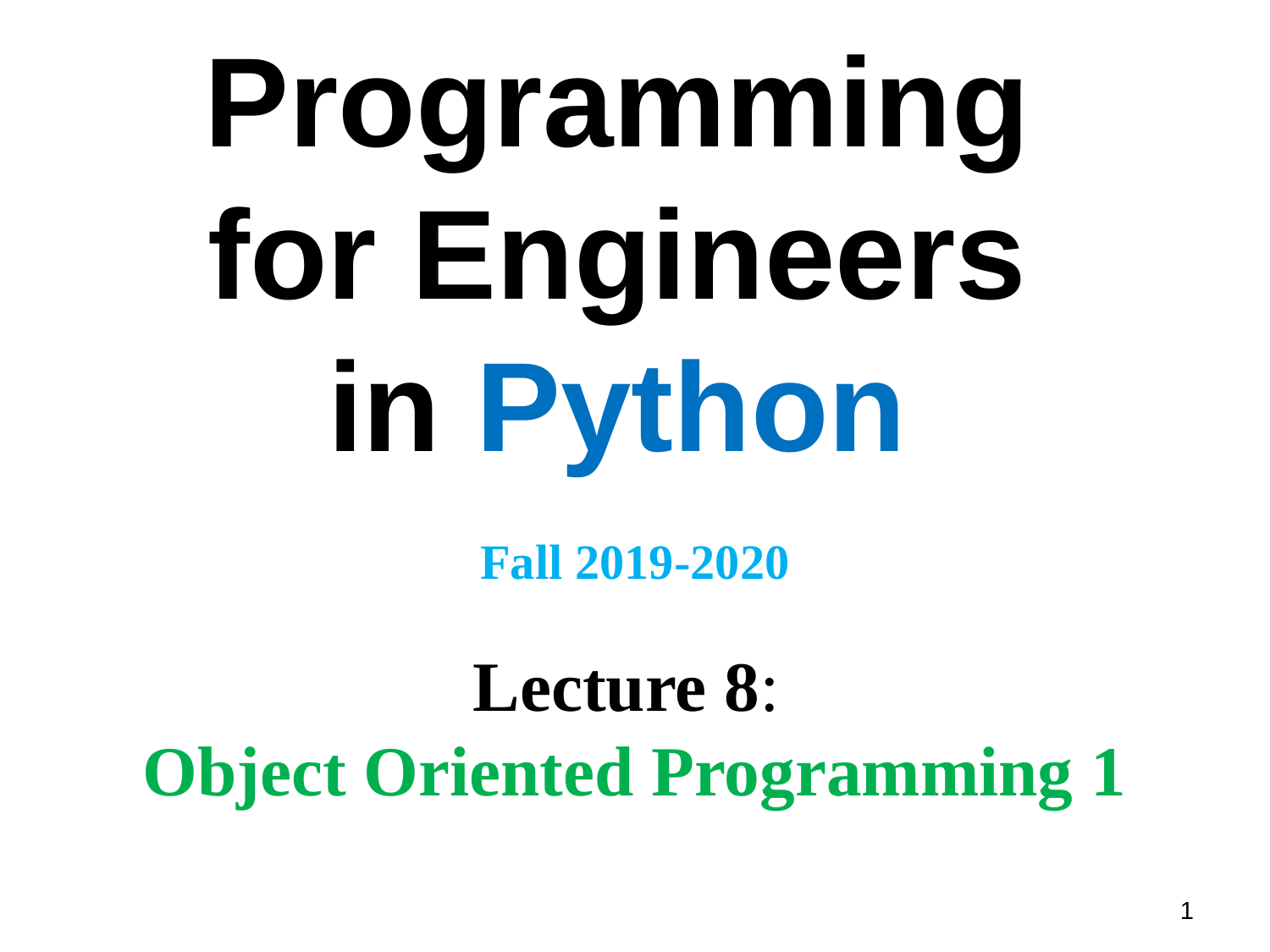

# Programming for Engineers in Python
Fall 2019-2020
Lecture 8:
Object Oriented Programming 1
1